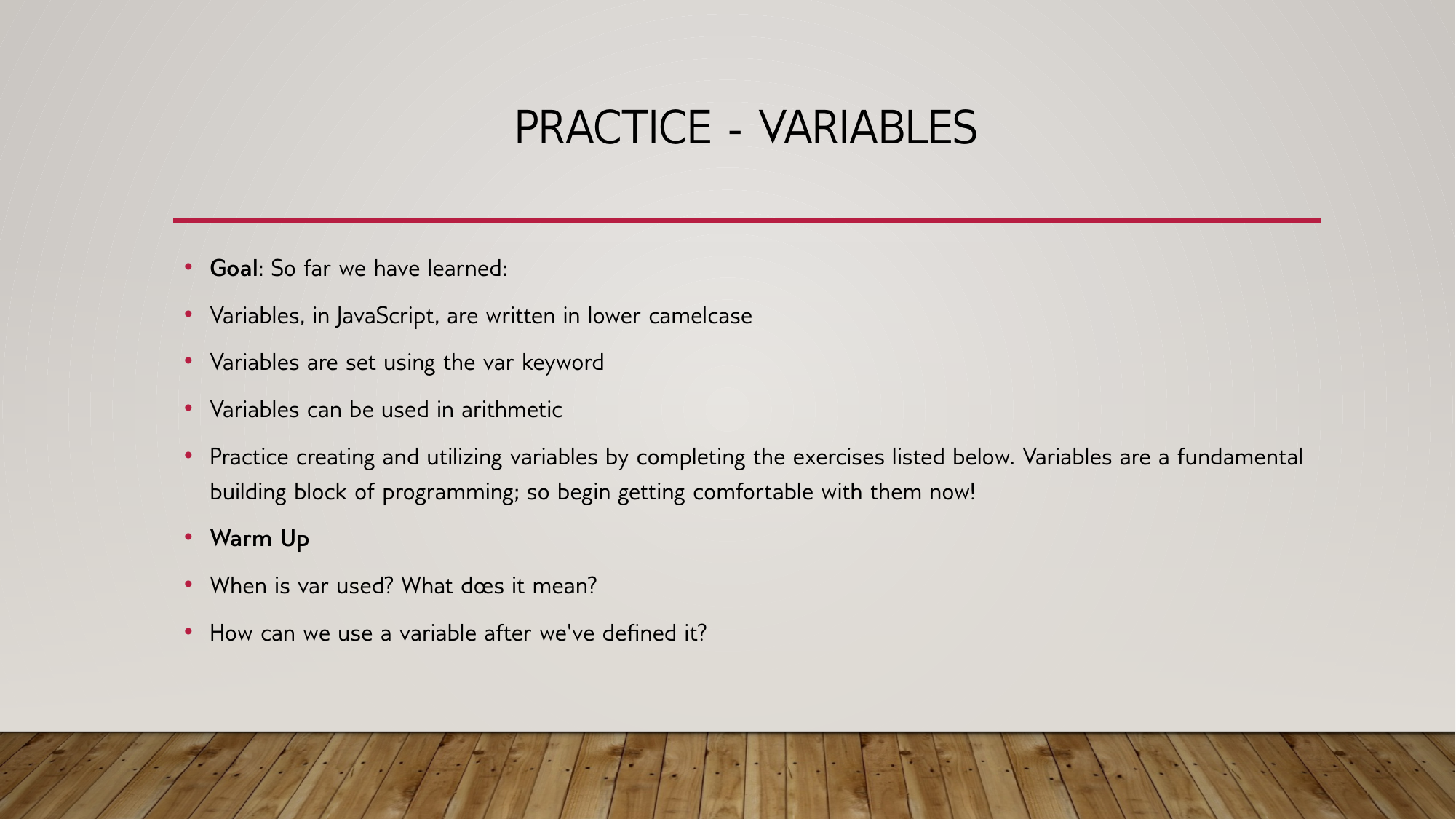

# Practice - Variables
Goal: So far we have learned:
Variables, in JavaScript, are written in lower camelcase
Variables are set using the var keyword
Variables can be used in arithmetic
Practice creating and utilizing variables by completing the exercises listed below. Variables are a fundamental building block of programming; so begin getting comfortable with them now!
Warm Up
When is var used? What does it mean?
How can we use a variable after we've defined it?